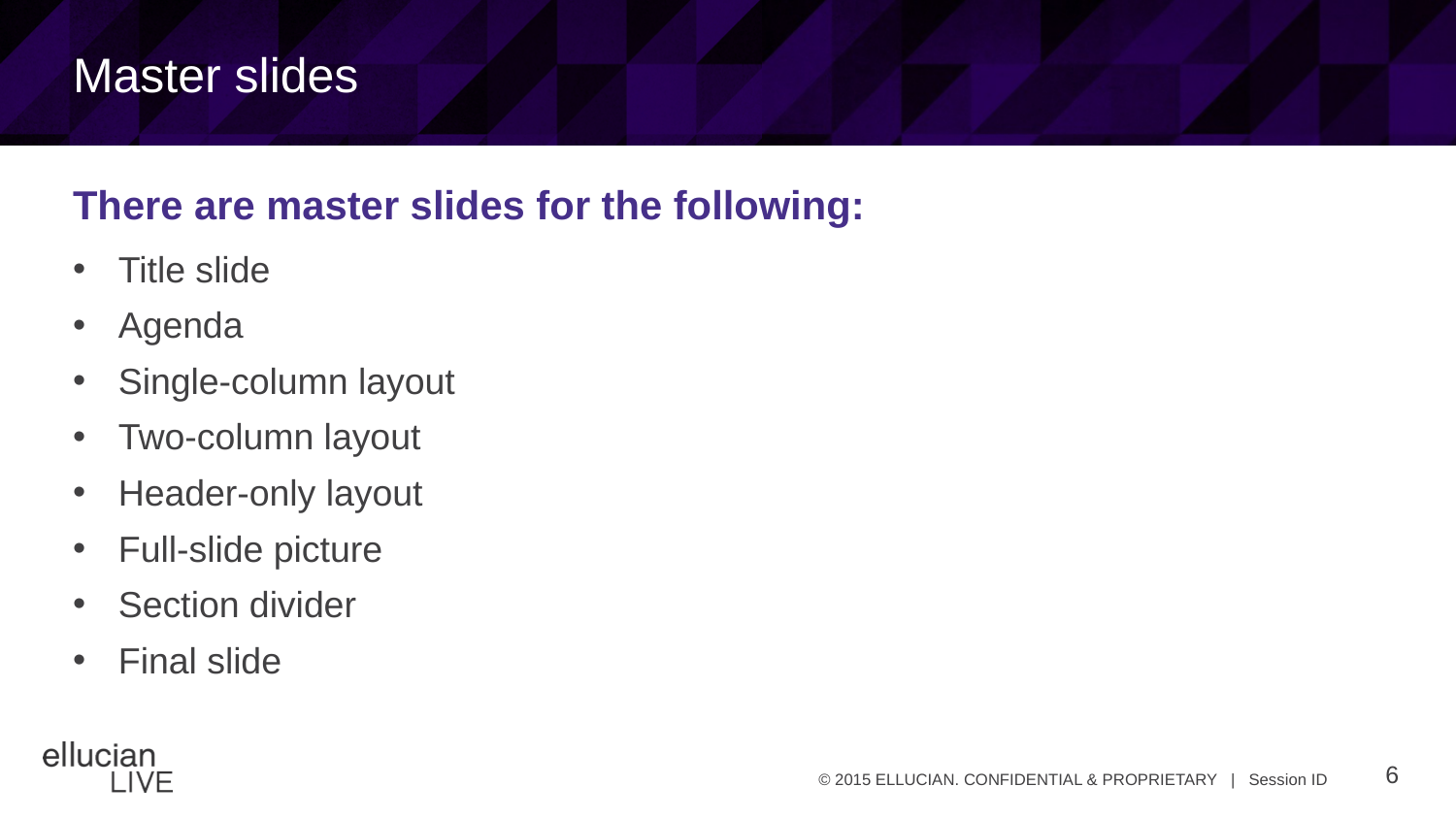

# Master slides
There are master slides for the following:
Title slide
Agenda
Single-column layout
Two-column layout
Header-only layout
Full-slide picture
Section divider
Final slide